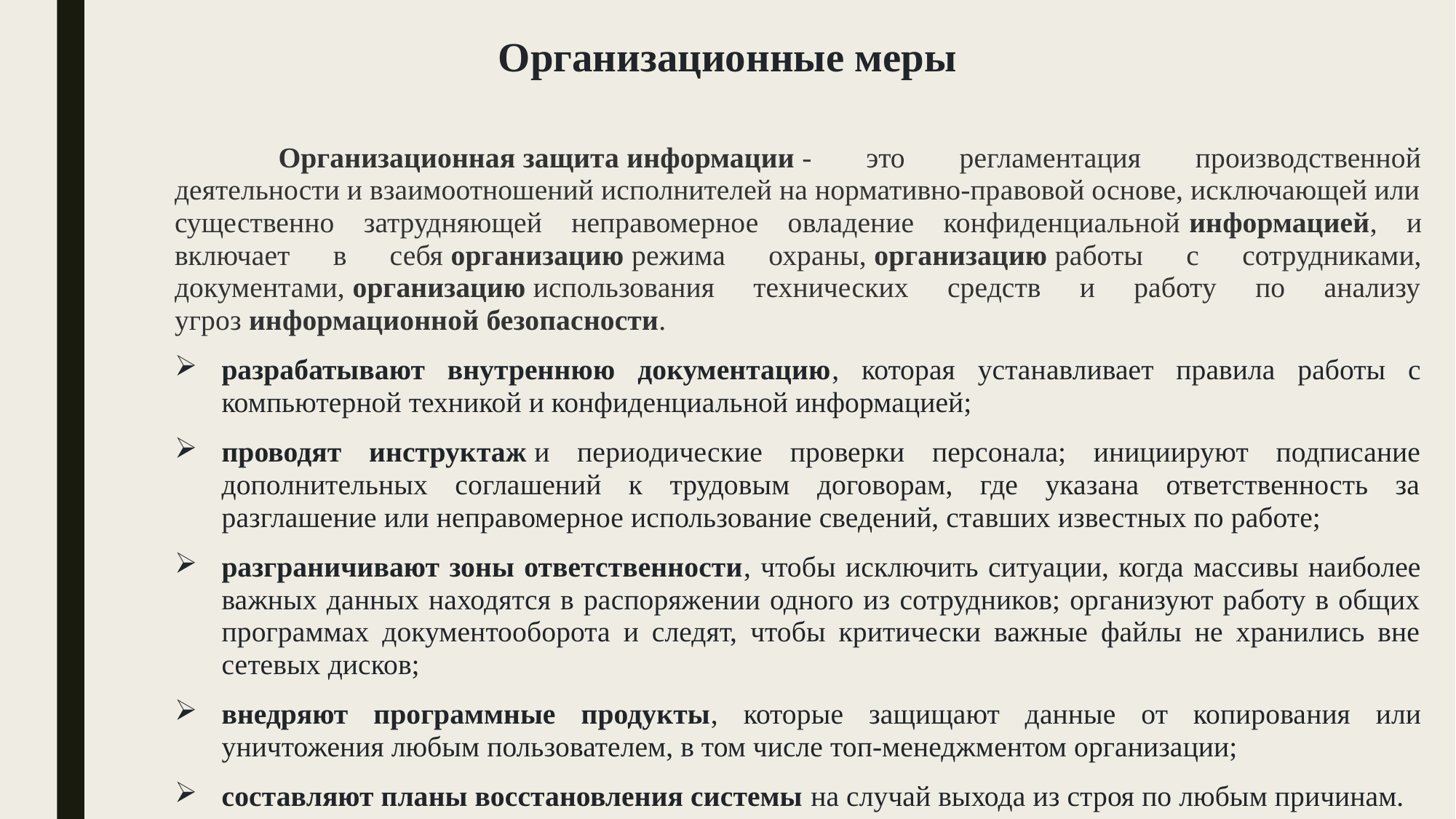

# Организационные меры
	Организационная защита информации - это регламентация производственной деятельности и взаимоотношений исполнителей на нормативно-правовой основе, исключающей или существенно затрудняющей неправомерное овладение конфиденциальной информацией, и включает в себя организацию режима охраны, организацию работы с сотрудниками, документами, организацию использования технических средств и работу по анализу угроз информационной безопасности.
разрабатывают внутреннюю документацию, которая устанавливает правила работы с компьютерной техникой и конфиденциальной информацией;
проводят инструктаж и периодические проверки персонала; инициируют подписание дополнительных соглашений к трудовым договорам, где указана ответственность за разглашение или неправомерное использование сведений, ставших известных по работе;
разграничивают зоны ответственности, чтобы исключить ситуации, когда массивы наиболее важных данных находятся в распоряжении одного из сотрудников; организуют работу в общих программах документооборота и следят, чтобы критически важные файлы не хранились вне сетевых дисков;
внедряют программные продукты, которые защищают данные от копирования или уничтожения любым пользователем, в том числе топ-менеджментом организации;
составляют планы восстановления системы на случай выхода из строя по любым причинам.